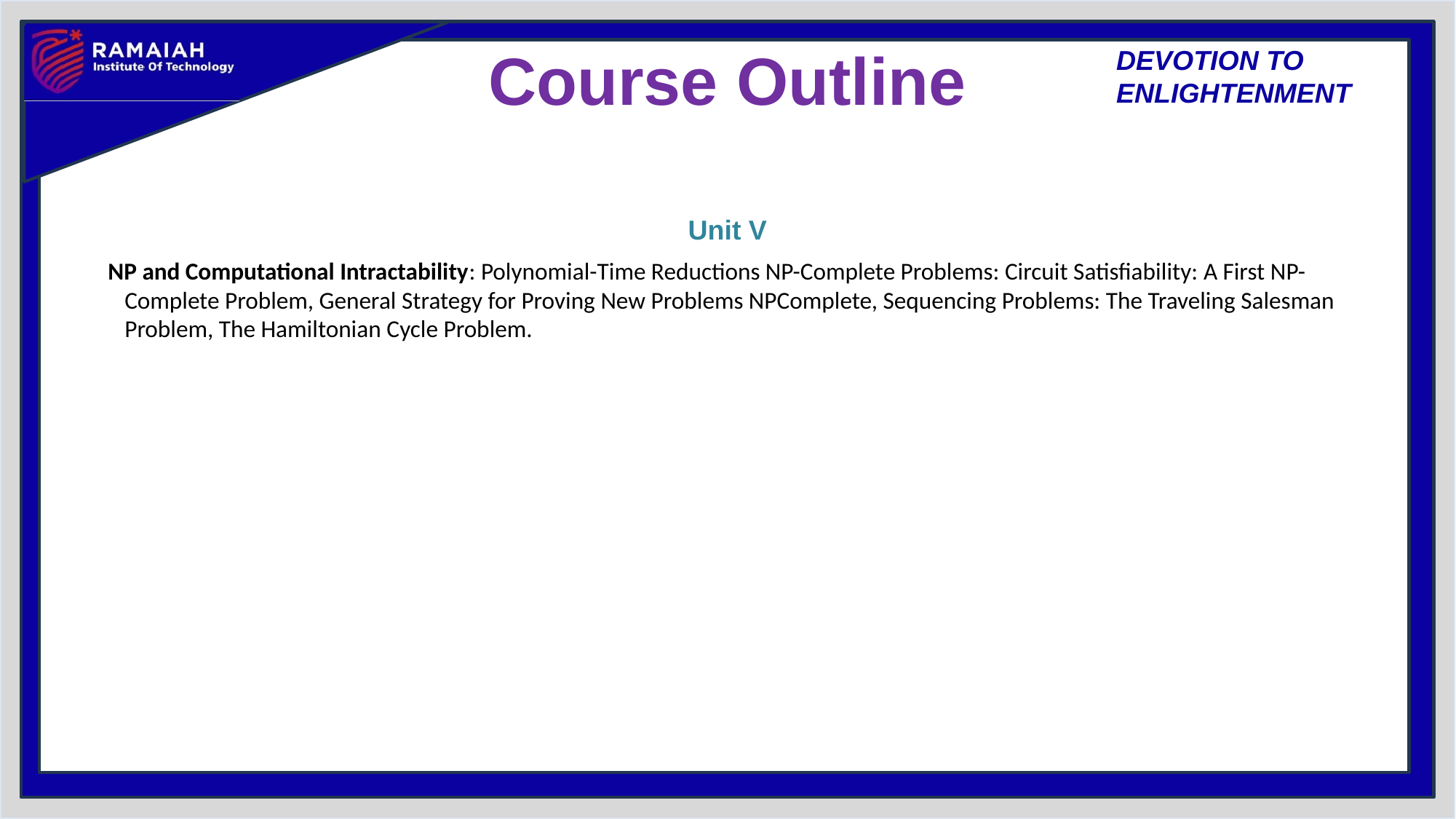

# Course Outline
Unit V
NP and Computational Intractability: Polynomial-Time Reductions NP-Complete Problems: Circuit Satisfiability: A First NP-Complete Problem, General Strategy for Proving New Problems NPComplete, Sequencing Problems: The Traveling Salesman Problem, The Hamiltonian Cycle Problem.